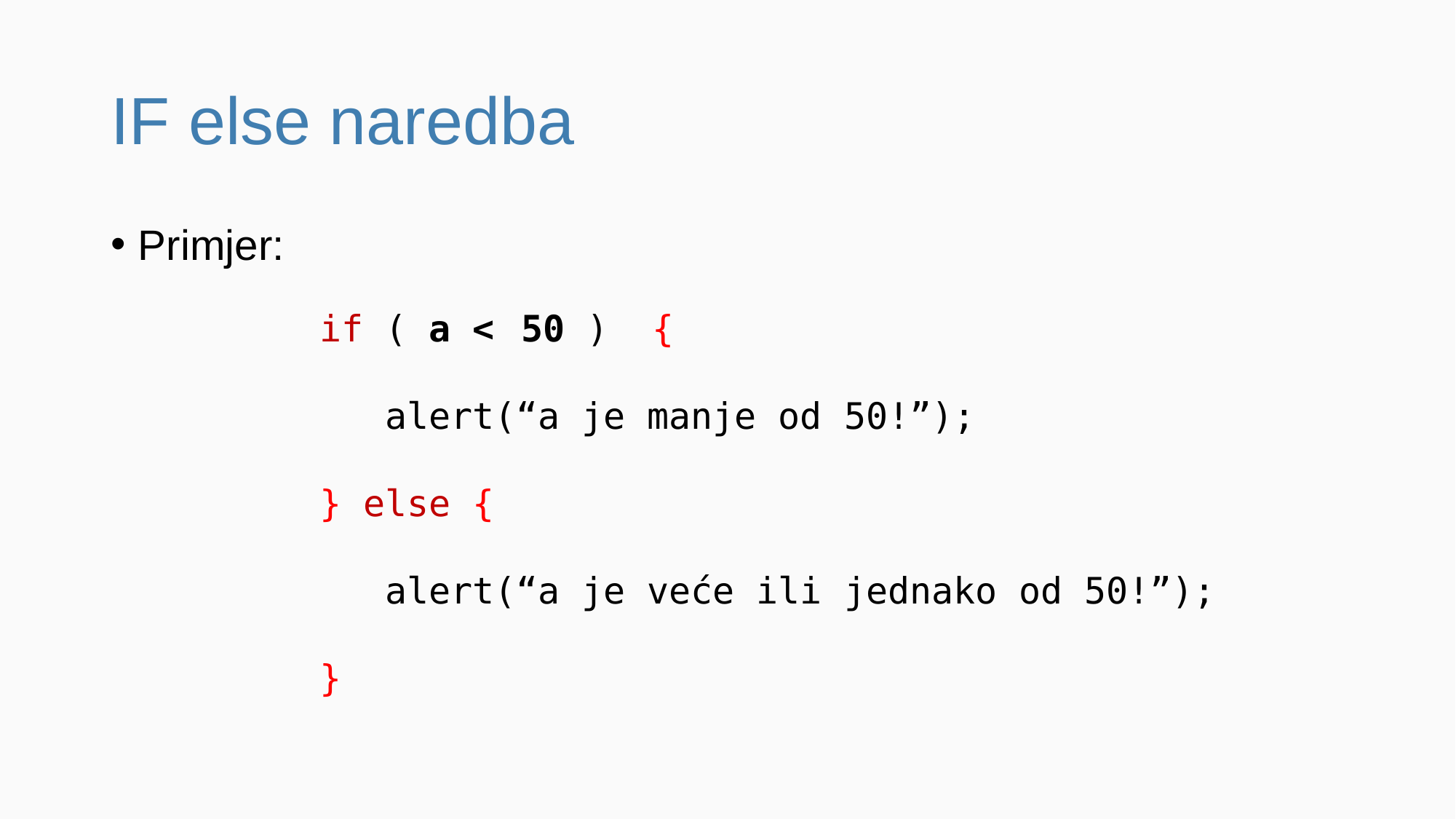

# IF else naredba
Primjer:
if ( a < 50 )  {

   alert(“a je manje od 50!”);

} else {

   alert(“a je veće ili jednako od 50!”);

}